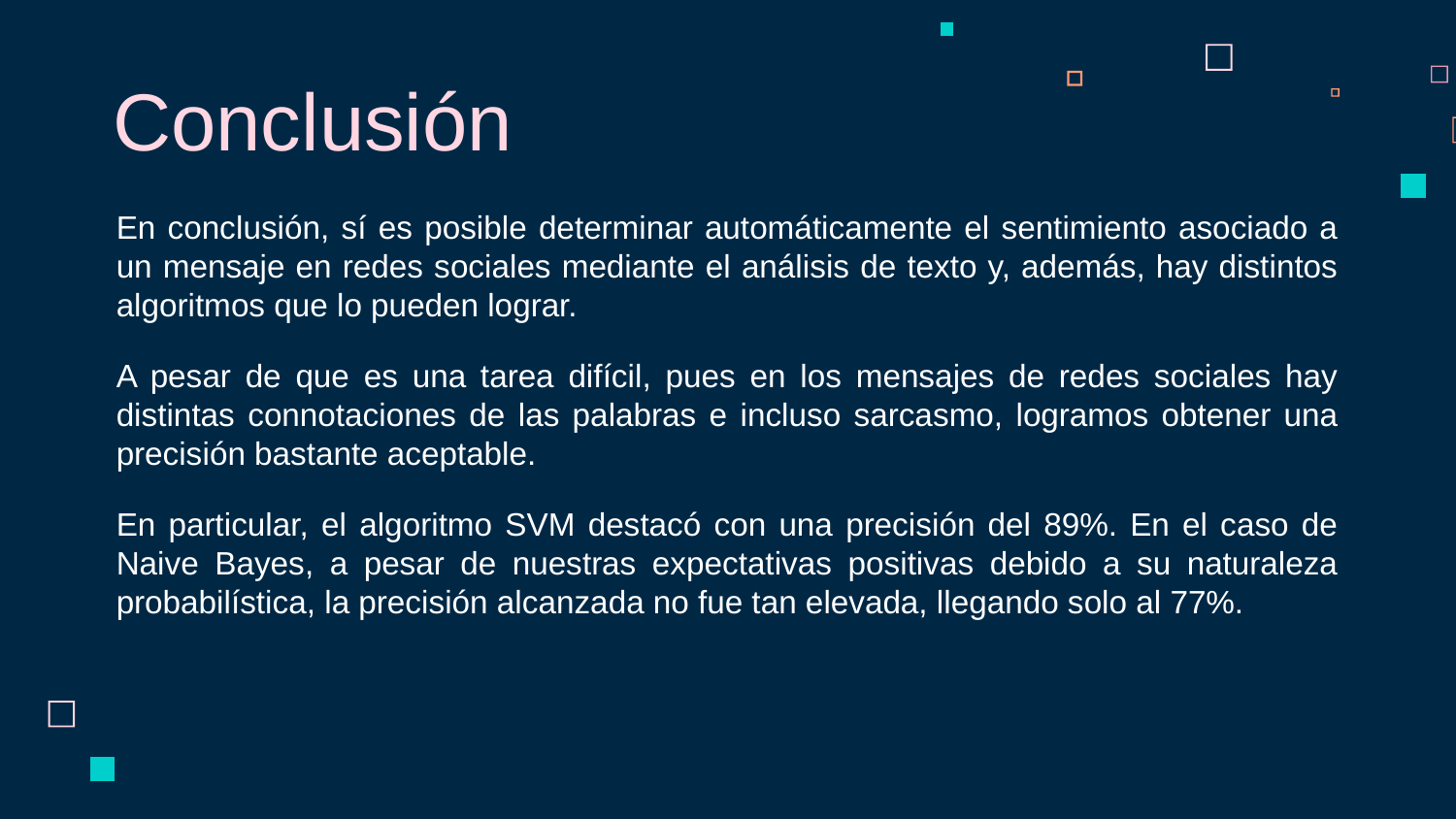

# Conclusión
En conclusión, sí es posible determinar automáticamente el sentimiento asociado a un mensaje en redes sociales mediante el análisis de texto y, además, hay distintos algoritmos que lo pueden lograr.
A pesar de que es una tarea difícil, pues en los mensajes de redes sociales hay distintas connotaciones de las palabras e incluso sarcasmo, logramos obtener una precisión bastante aceptable.
En particular, el algoritmo SVM destacó con una precisión del 89%. En el caso de Naive Bayes, a pesar de nuestras expectativas positivas debido a su naturaleza probabilística, la precisión alcanzada no fue tan elevada, llegando solo al 77%.